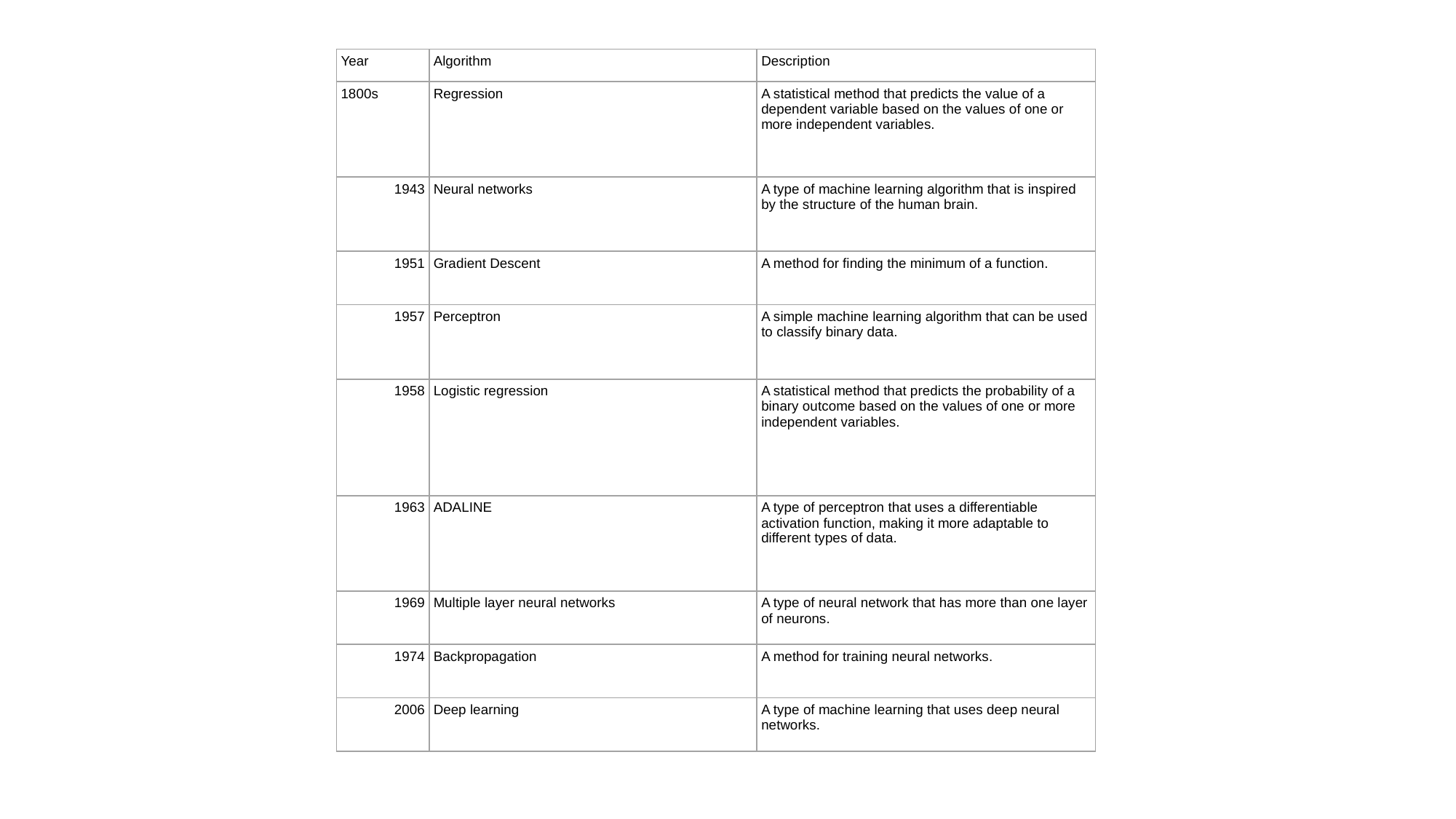

| Year | Algorithm | Description |
| --- | --- | --- |
| 1800s | Regression | A statistical method that predicts the value of a dependent variable based on the values of one or more independent variables. |
| 1943 | Neural networks | A type of machine learning algorithm that is inspired by the structure of the human brain. |
| 1951 | Gradient Descent | A method for finding the minimum of a function. |
| 1957 | Perceptron | A simple machine learning algorithm that can be used to classify binary data. |
| 1958 | Logistic regression | A statistical method that predicts the probability of a binary outcome based on the values of one or more independent variables. |
| 1963 | ADALINE | A type of perceptron that uses a differentiable activation function, making it more adaptable to different types of data. |
| 1969 | Multiple layer neural networks | A type of neural network that has more than one layer of neurons. |
| 1974 | Backpropagation | A method for training neural networks. |
| 2006 | Deep learning | A type of machine learning that uses deep neural networks. |